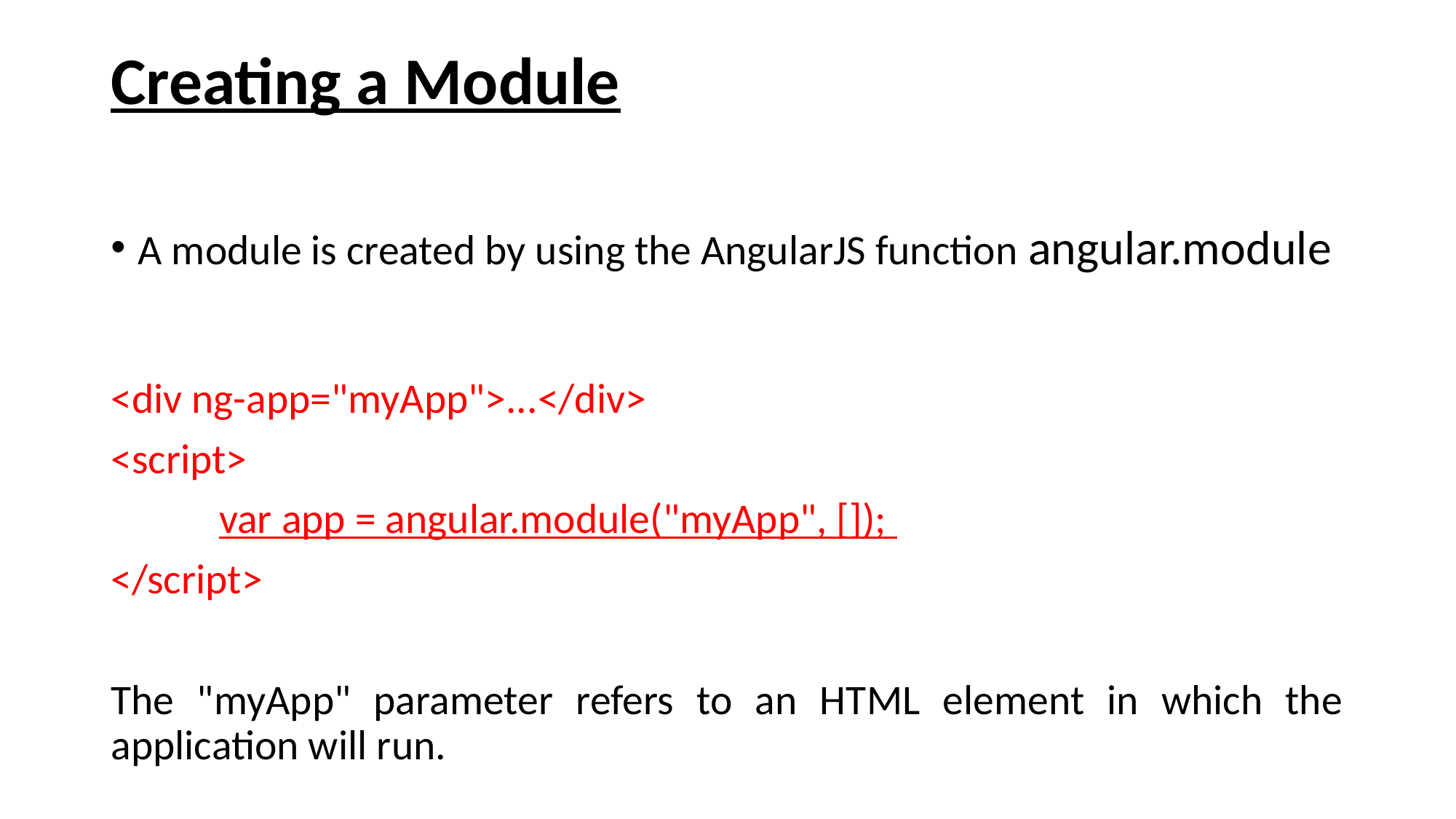

# Creating a Module
A module is created by using the AngularJS function angular.module

<div ng-app="myApp">...</div>
<script>
	var app = angular.module("myApp", []);
</script>

The "myApp" parameter refers to an HTML element in which the application will run.